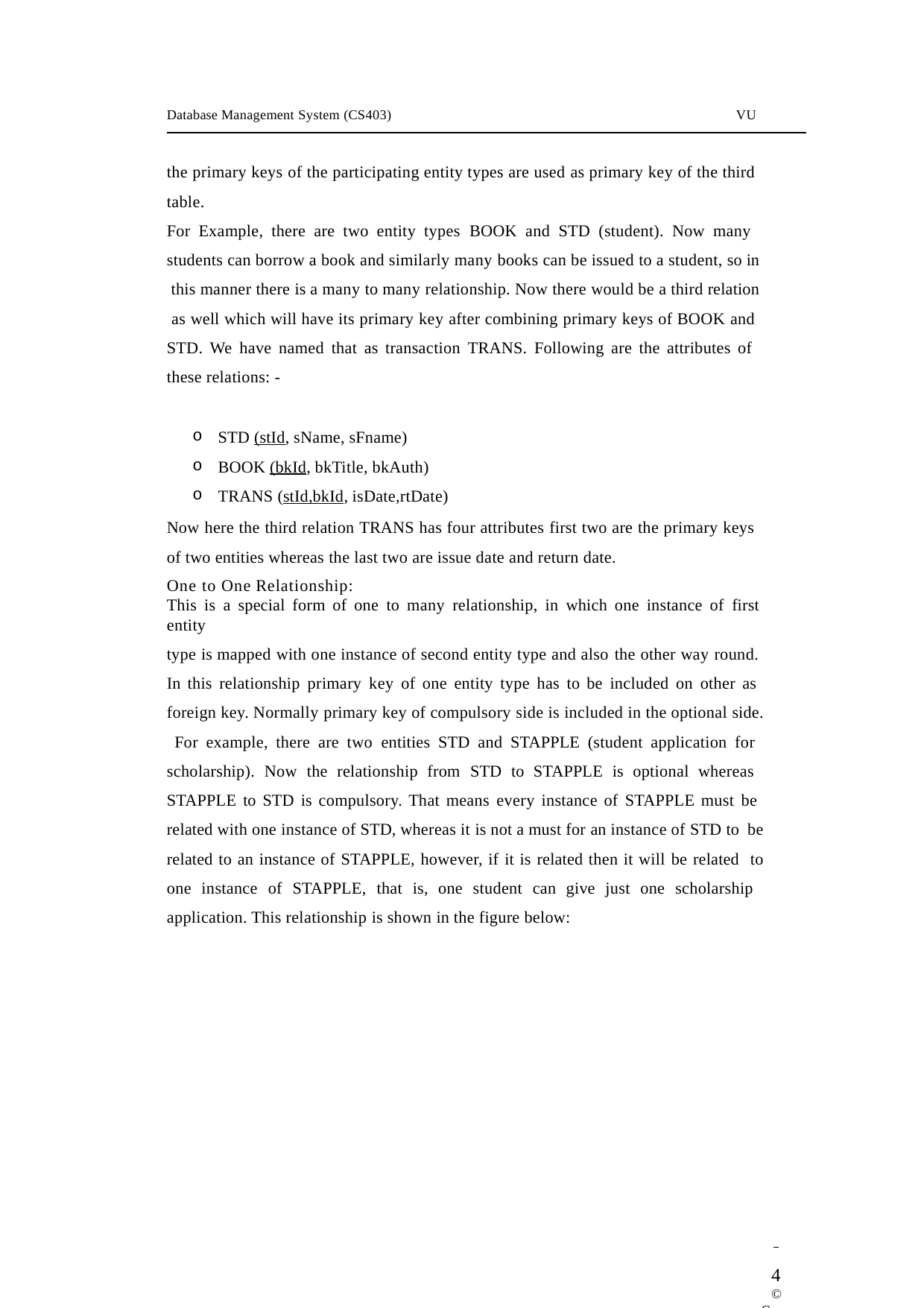

Database Management System (CS403)
VU

the primary keys of the participating entity types are used as primary key of the third  table.
For Example, there are two entity types BOOK and STD (student). Now many  students can borrow a book and similarly many books can be issued to a student, so in  this manner there is a many to many relationship. Now there would be a third relation  as well which will have its primary key after combining primary keys of BOOK and  STD. We have named that as transaction TRANS. Following are the attributes of  these relations: -

STD (stId, sName, sFname)
BOOK (bkId, bkTitle, bkAuth)
TRANS (stId,bkId, isDate,rtDate)
Now here the third relation TRANS has four attributes first two are the primary keys  of two entities whereas the last two are issue date and return date.
One to One Relationship:
This is a special form of one to many relationship, in which one instance of first entity
type is mapped with one instance of second entity type and also the other way round.  In this relationship primary key of one entity type has to be included on other as  foreign key. Normally primary key of compulsory side is included in the optional side.  For example, there are two entities STD and STAPPLE (student application for  scholarship). Now the relationship from STD to STAPPLE is optional whereas  STAPPLE to STD is compulsory. That means every instance of STAPPLE must be  related with one instance of STD, whereas it is not a must for an instance of STD to  be related to an instance of STAPPLE, however, if it is related then it will be related  to one instance of STAPPLE, that is, one student can give just one scholarship  application. This relationship is shown in the figure below:
 	4
© Copyright Virtual University of Pakistan